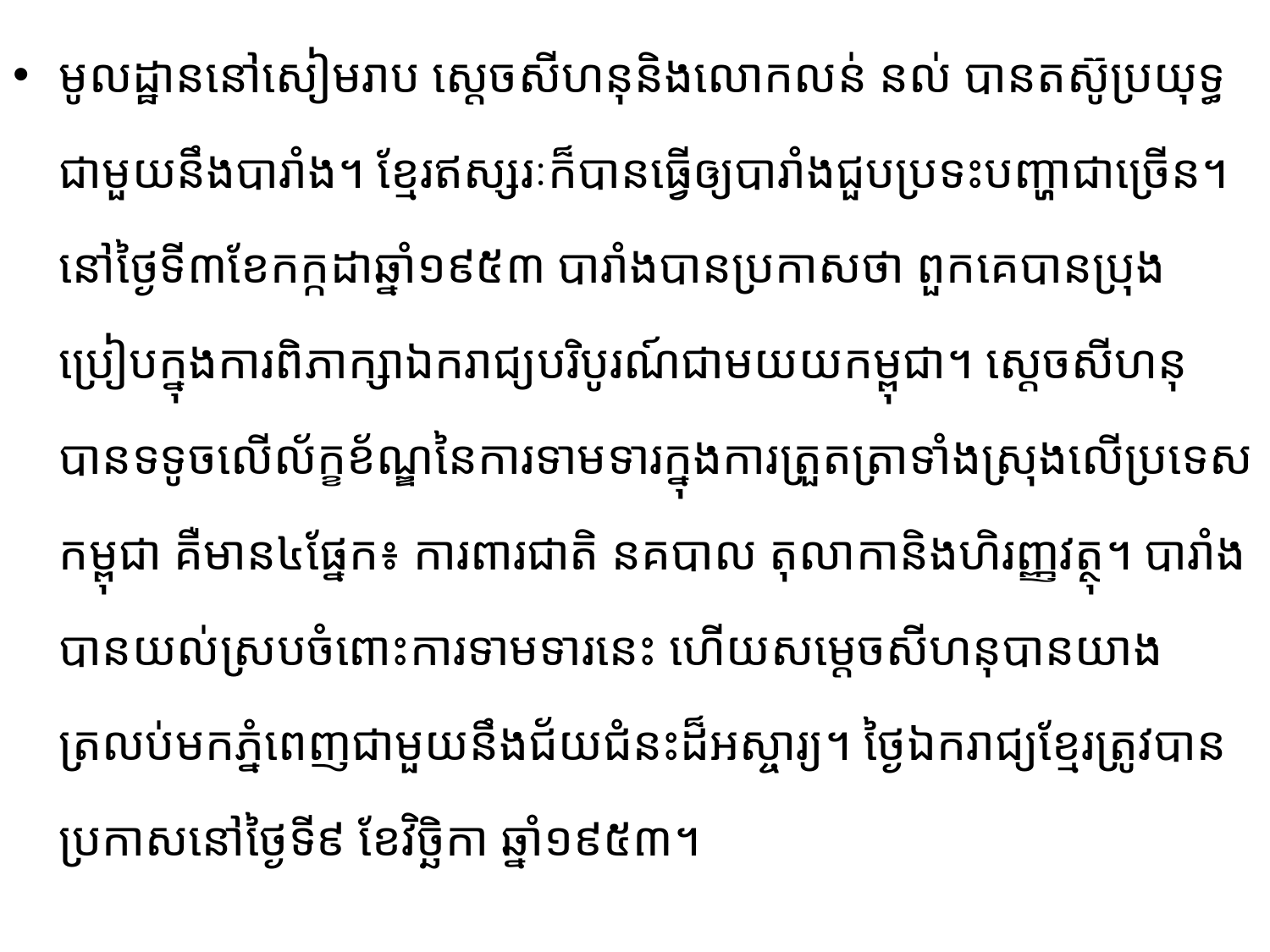

មូលដ្ឋាន​នៅសៀមរាប ស្តេច​សីហនុនិងលោក​លន់ នល់ បានតស៊ូ​ប្រយុទ្ធ​ជាមួយនឹងបារាំង។ ខ្មែរឥស្សរៈ​​​ក៏បានធ្វើឲ្យ​បារាំង​ជួប​ប្រទះ​បញ្ហា​ជាច្រើន។ ​នៅថ្ងៃទី​៣ខែកក្កដាឆ្នាំ​១៩៥៣ បារាំងបានប្រកាសថា ​ពួកគេបាន​ប្រុង​ប្រៀប​ក្នុង​ការពិភាក្សា​ឯករាជ្យបរិបូរណ៍ជាមយយកម្ពុជា។ ស្តេចសីហនុបានទទូចលើល័ក្ខខ័ណ្ឌនៃការ​ទាម​ទារក្នុង​​ការ​ត្រួតត្រាទាំងស្រុង​លើប្រទេសកម្ពុជា គឺមាន​៤ផ្នែក៖ ការពារជាតិ នគបាល តុលាកានិង​ហិរញ្ញ​វត្ថុ។ បារាំងបានយល់ស្រប​ចំពោះការទាមទារនេះ ហើយសម្តេចសីហនុ​បានយាង​ត្រលប់​មក​ភ្នំពេញ​ជាមួយនឹងជ័យ​ជំនះ​ដ៏អស្ចារ្យ។ ថ្ងៃឯករាជ្យខ្មែរ​ត្រូវបានប្រកាសនៅថ្ងៃទី​៩ ខែ​វិច្ឆិកា ឆ្នាំ​១៩៥៣។